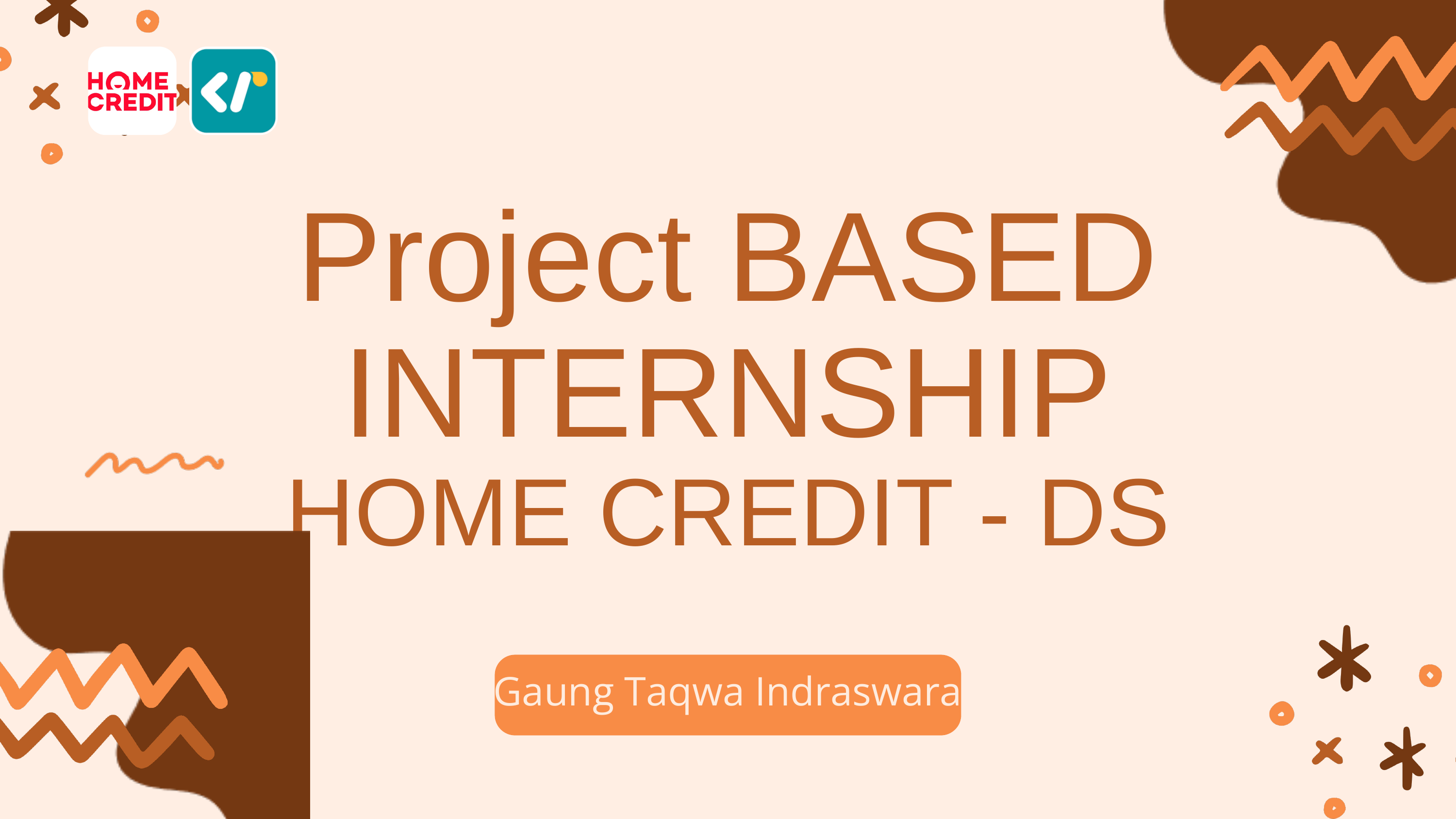

Project BASED
INTERNSHIP
HOME CREDIT - DS

Gaung Taqwa Indraswara